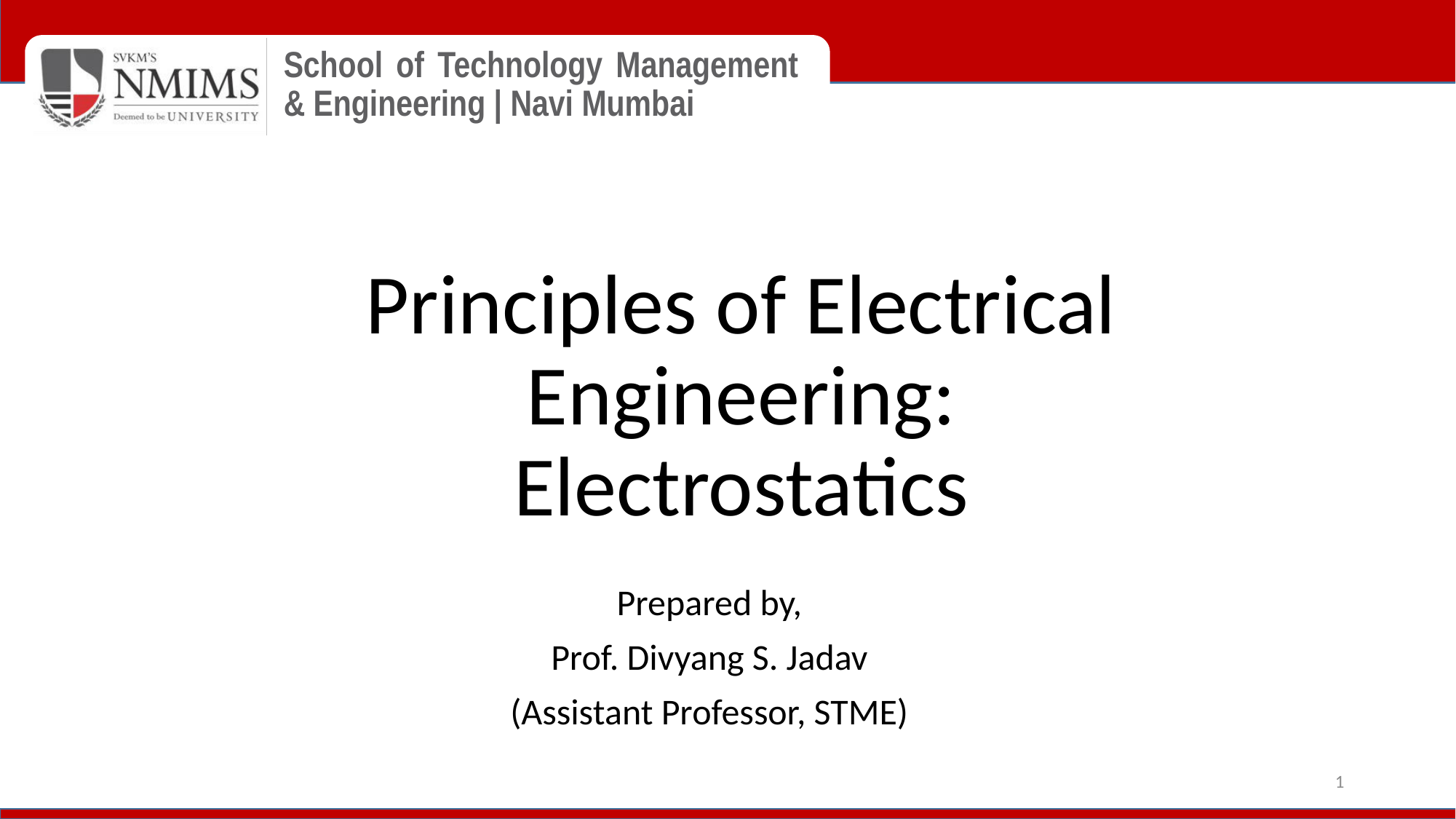

# Principles of Electrical Engineering: Electrostatics
Prepared by,
Prof. Divyang S. Jadav
(Assistant Professor, STME)
1